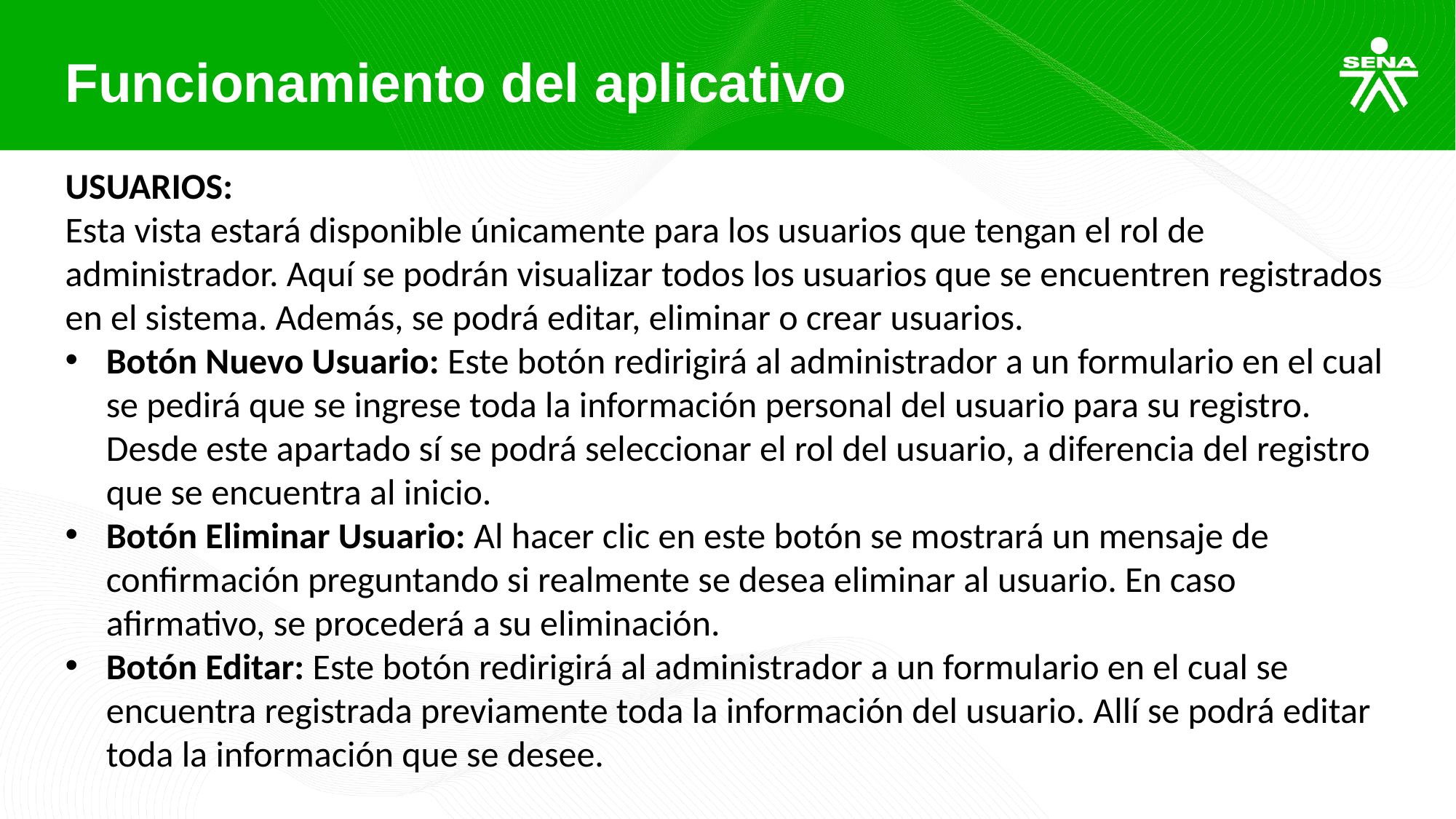

Funcionamiento del aplicativo

USUARIOS:
Esta vista estará disponible únicamente para los usuarios que tengan el rol de administrador. Aquí se podrán visualizar todos los usuarios que se encuentren registrados en el sistema. Además, se podrá editar, eliminar o crear usuarios.
Botón Nuevo Usuario: Este botón redirigirá al administrador a un formulario en el cual se pedirá que se ingrese toda la información personal del usuario para su registro. Desde este apartado sí se podrá seleccionar el rol del usuario, a diferencia del registro que se encuentra al inicio.
Botón Eliminar Usuario: Al hacer clic en este botón se mostrará un mensaje de confirmación preguntando si realmente se desea eliminar al usuario. En caso afirmativo, se procederá a su eliminación.
Botón Editar: Este botón redirigirá al administrador a un formulario en el cual se encuentra registrada previamente toda la información del usuario. Allí se podrá editar toda la información que se desee.